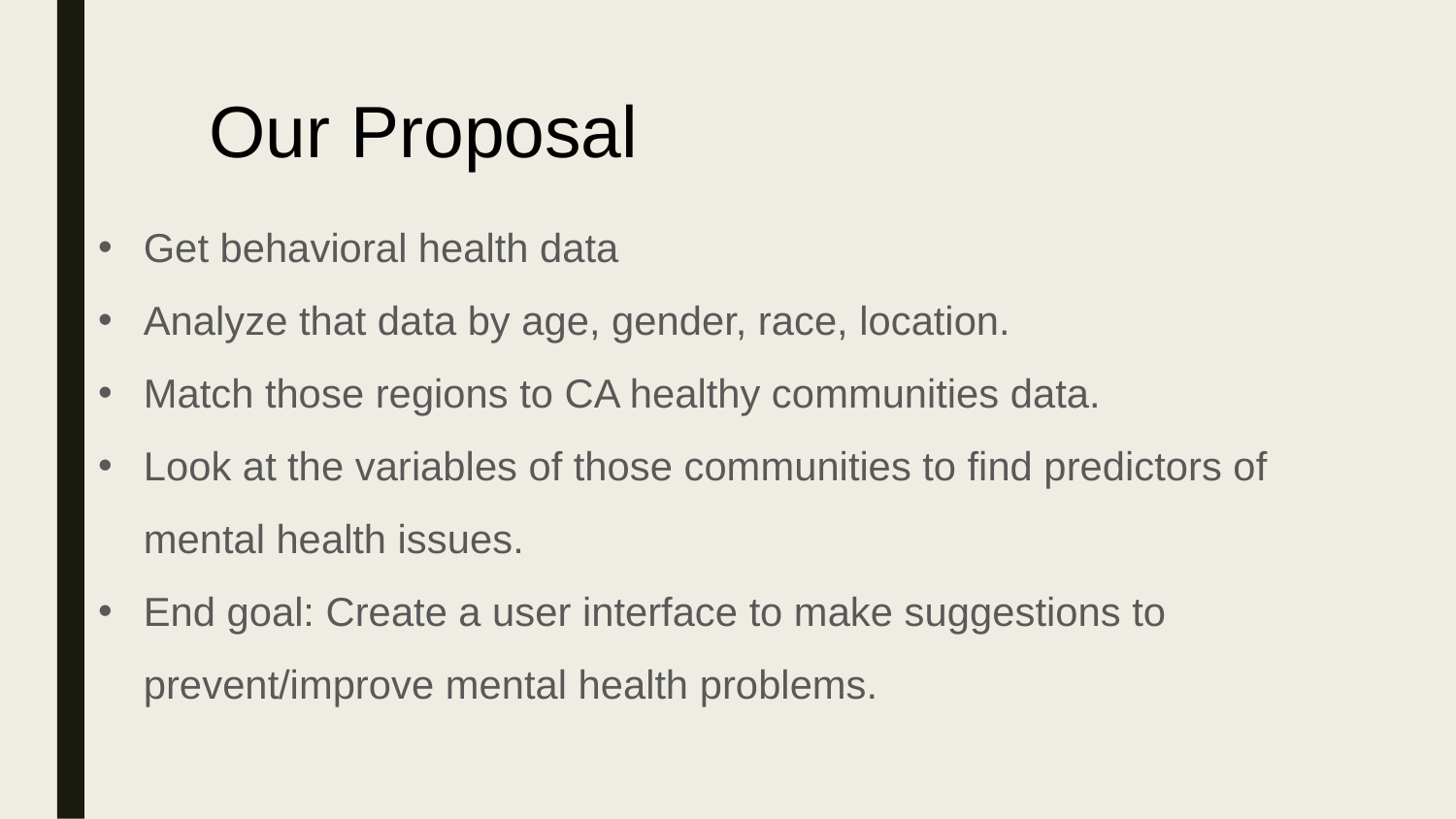

Our Proposal
Get behavioral health data
Analyze that data by age, gender, race, location.
Match those regions to CA healthy communities data.
Look at the variables of those communities to find predictors of mental health issues.
End goal: Create a user interface to make suggestions to prevent/improve mental health problems.